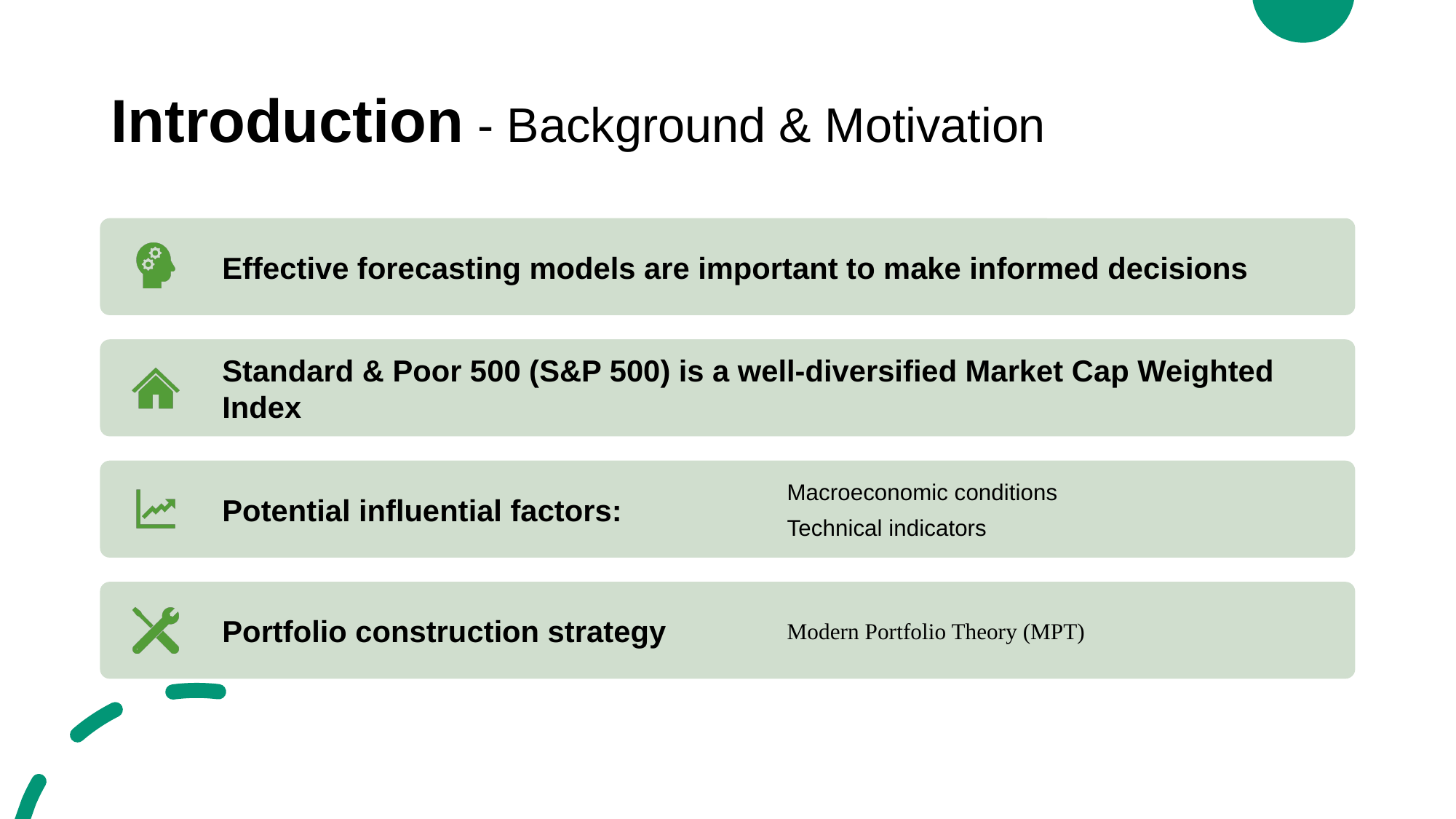

# Introduction - Background & Motivation
Effective forecasting models are important to make informed decisions
Standard & Poor 500 (S&P 500) is a well-diversified Market Cap Weighted Index
Potential influential factors:
Macroeconomic conditions
Technical indicators
Portfolio construction strategy
Modern Portfolio Theory (MPT)